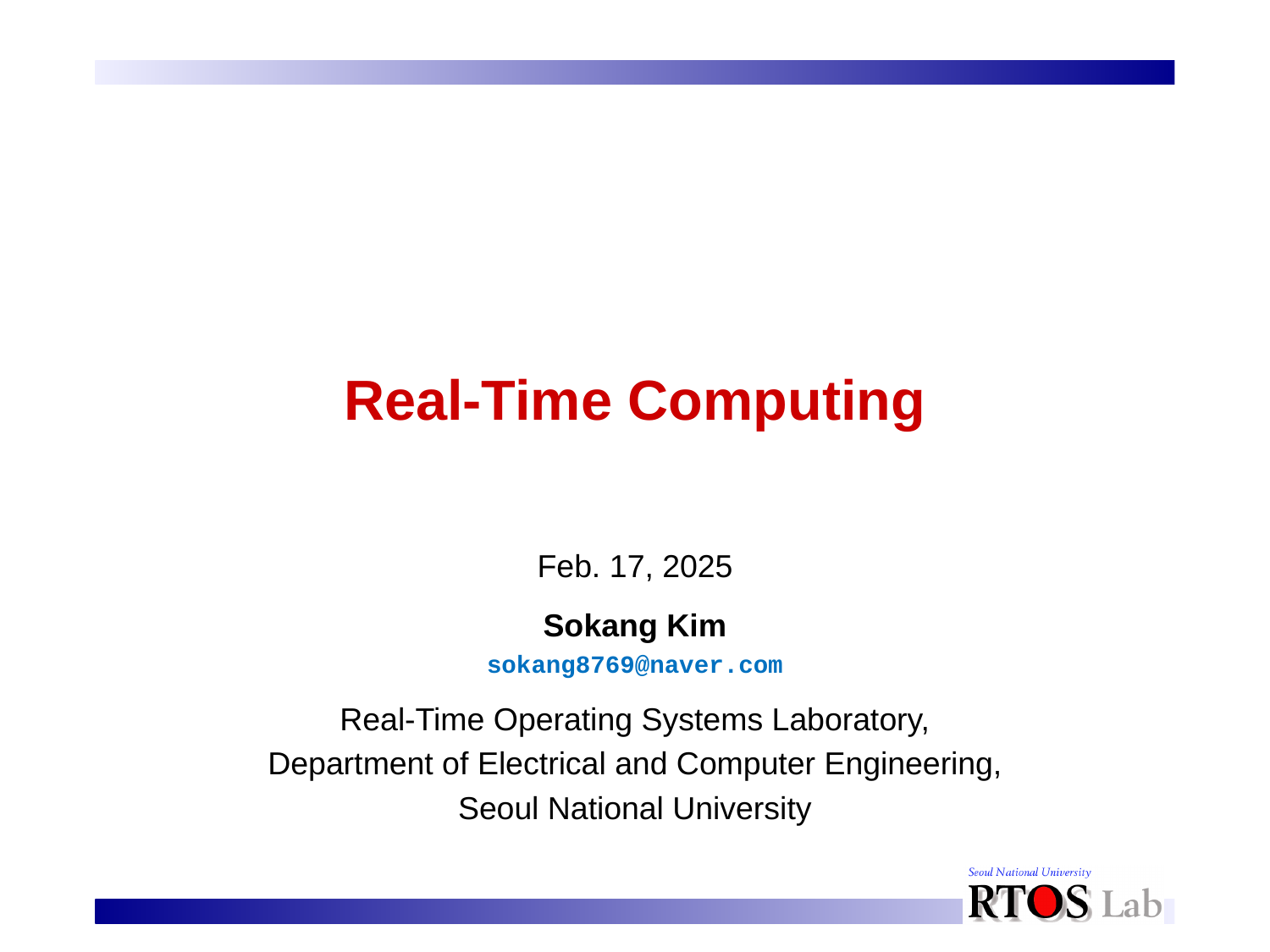

# Real-Time Computing
Feb. 17, 2025

Sokang Kim
sokang8769@naver.com

Real-Time Operating Systems Laboratory,
Department of Electrical and Computer Engineering,
Seoul National University